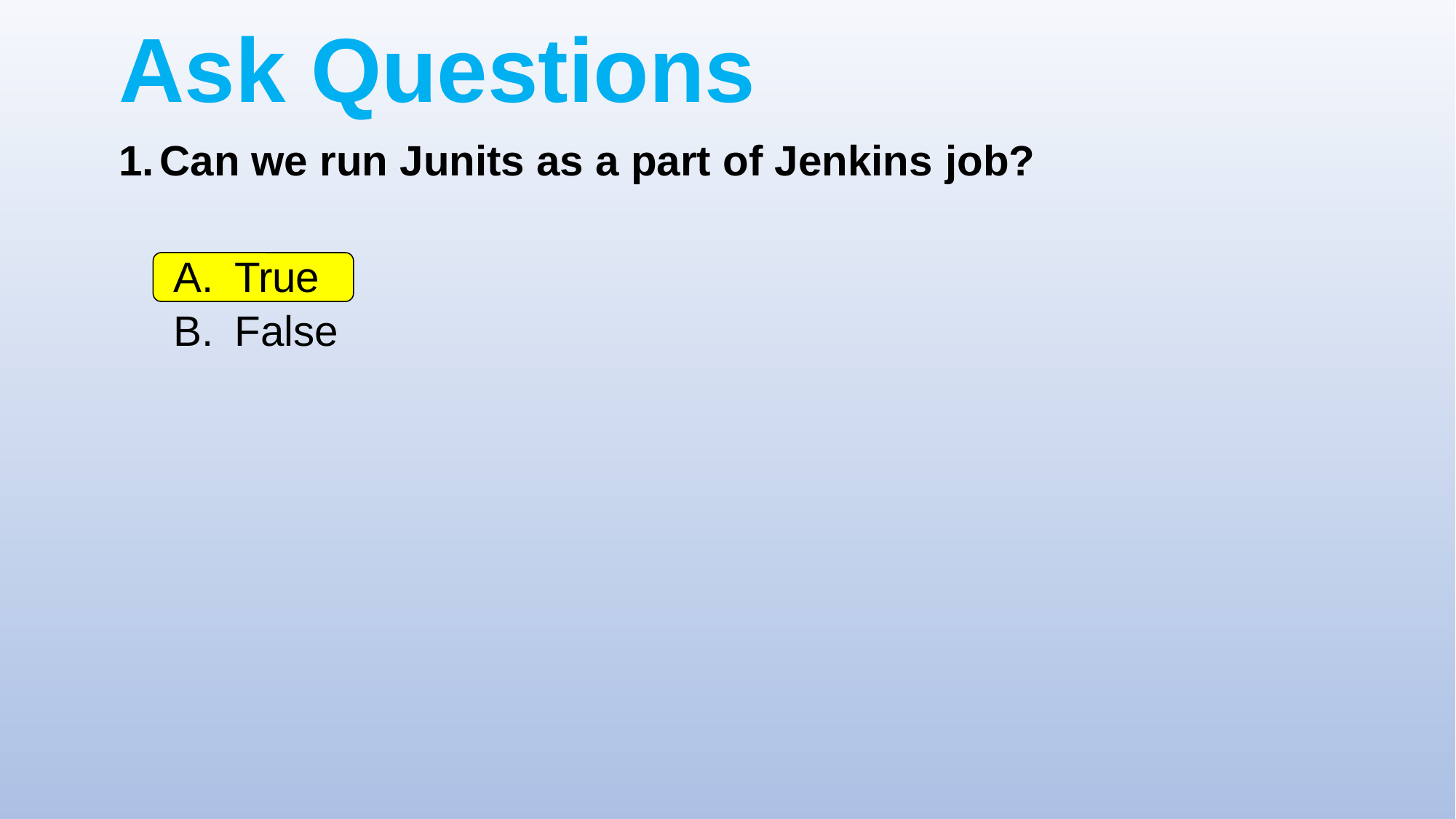

# Ask Questions
Can we run Junits as a part of Jenkins job?

True
False